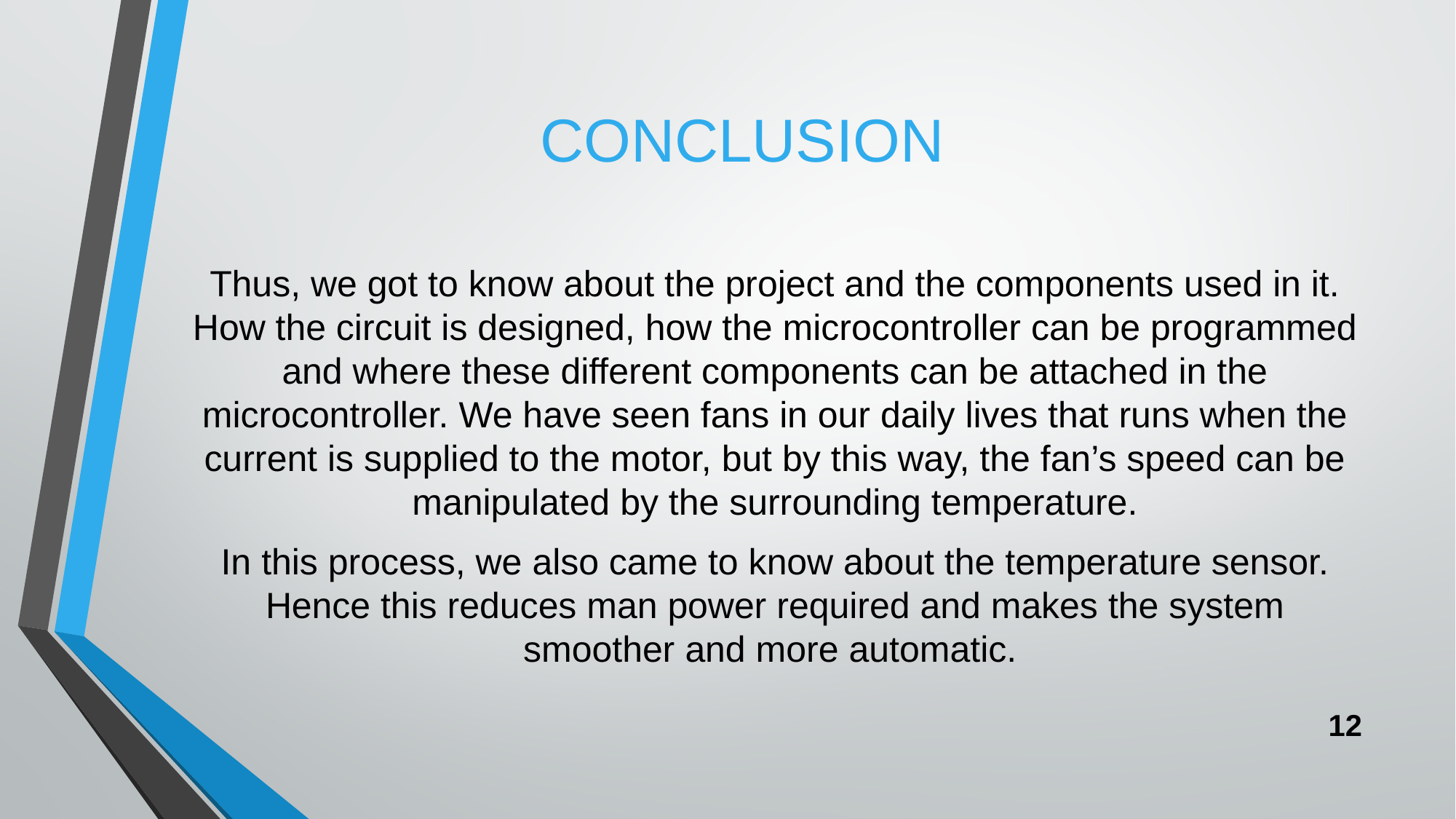

# CONCLUSION
Thus, we got to know about the project and the components used in it. How the circuit is designed, how the microcontroller can be programmed and where these different components can be attached in the microcontroller. We have seen fans in our daily lives that runs when the current is supplied to the motor, but by this way, the fan’s speed can be manipulated by the surrounding temperature.
In this process, we also came to know about the temperature sensor. Hence this reduces man power required and makes the system smoother and more automatic.

12